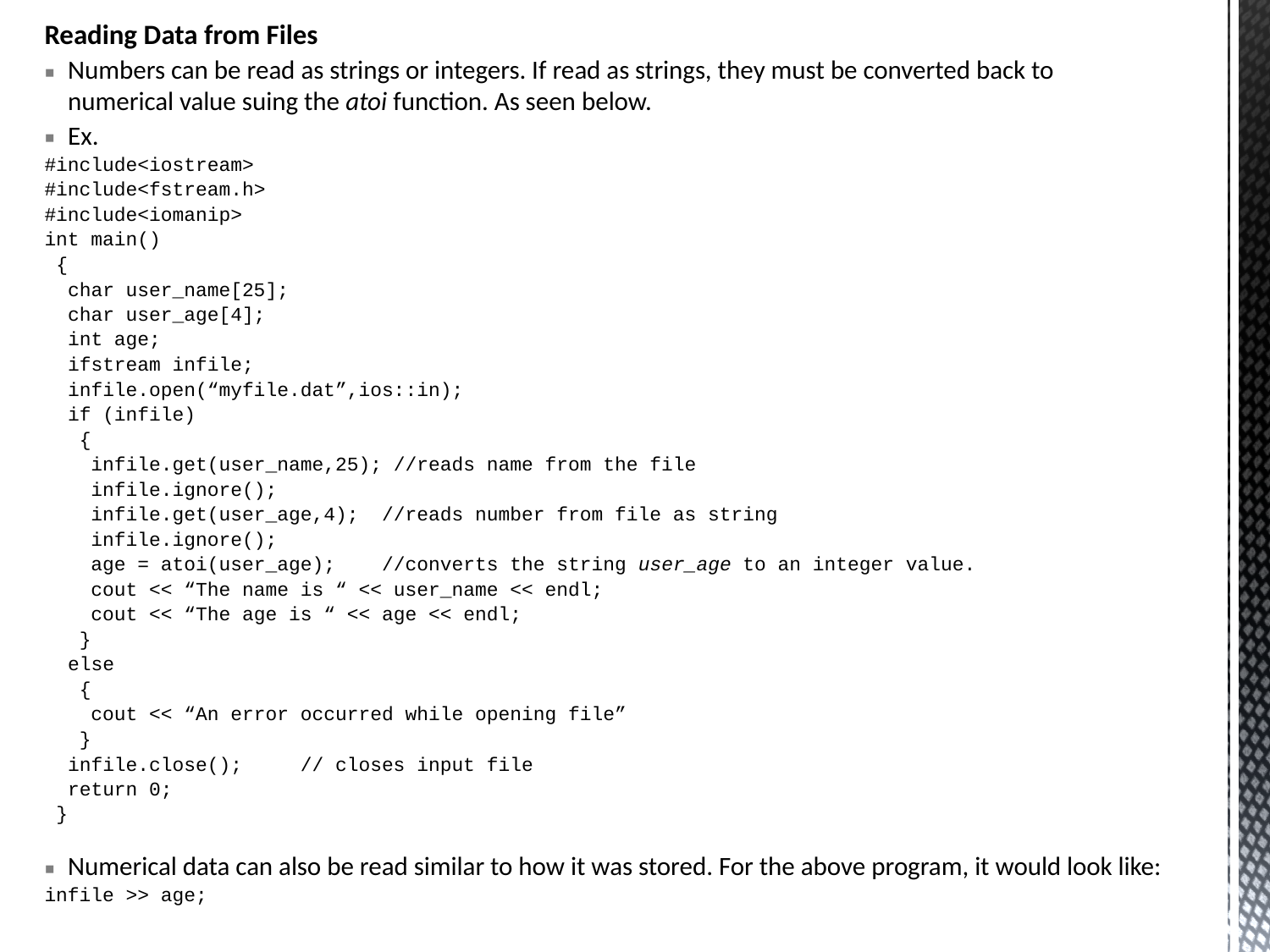

Reading Data from Files
Numbers can be read as strings or integers. If read as strings, they must be converted back to numerical value suing the atoi function. As seen below.
Ex.
#include<iostream>
#include<fstream.h>
#include<iomanip>
int main()
 {
  char user_name[25];
  char user_age[4];
  int age;
  ifstream infile;
  infile.open(“myfile.dat”,ios::in);
  if (infile)
   {
    infile.get(user_name,25); //reads name from the file
    infile.ignore();
    infile.get(user_age,4);  //reads number from file as string
    infile.ignore();
    age = atoi(user_age);    //converts the string user_age to an integer value.
    cout << “The name is “ << user_name << endl;
    cout << “The age is “ << age << endl;
   }
  else
   {
    cout << “An error occurred while opening file”
   }
  infile.close();     // closes input file
  return 0;
 }

Numerical data can also be read similar to how it was stored. For the above program, it would look like:
infile >> age;